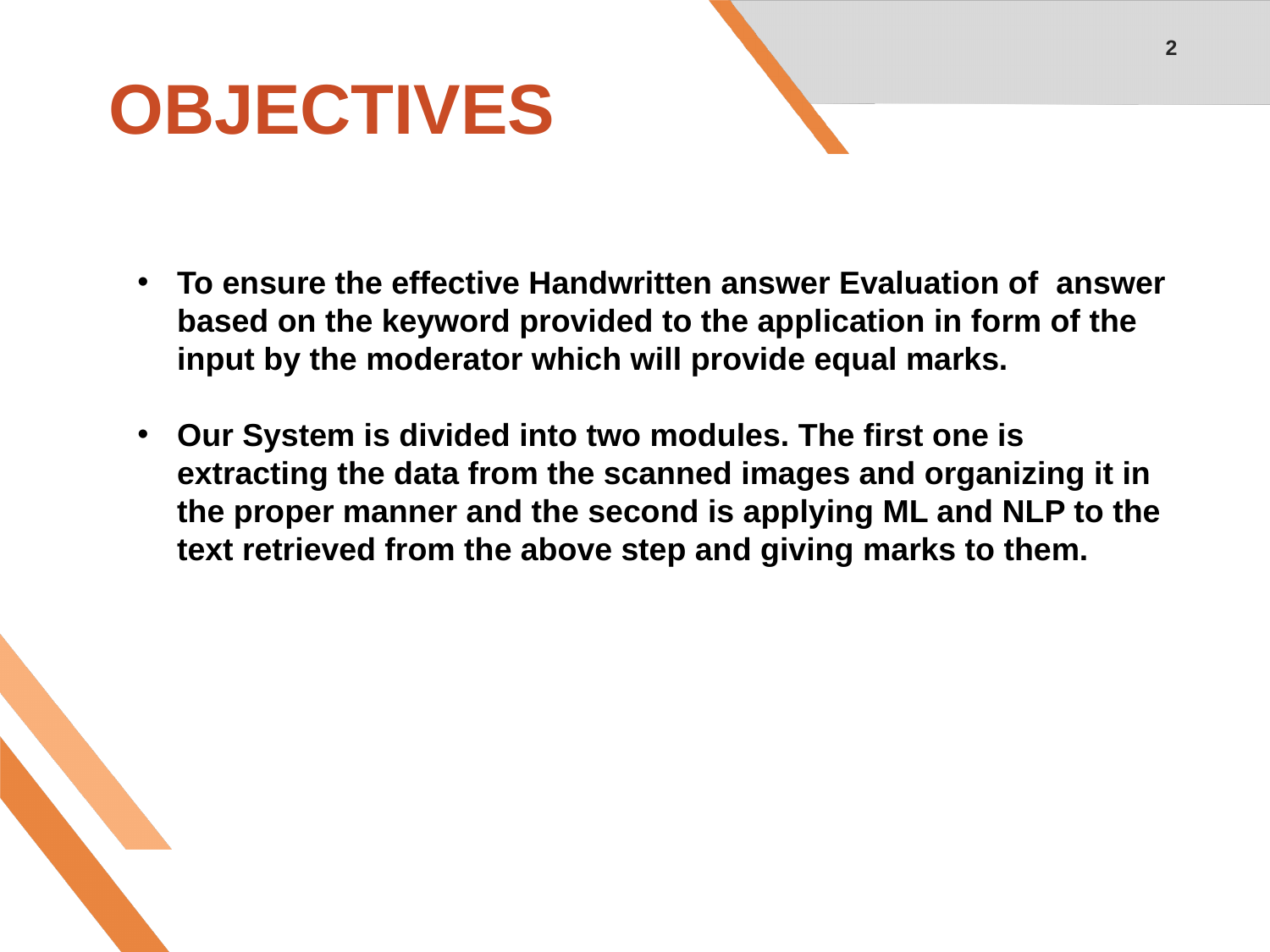

2
# OBJECTIVES

To ensure the effective Handwritten answer Evaluation of  answer based on the keyword provided to the application in form of the input by the moderator which will provide equal marks.

Our System is divided into two modules. The first one is extracting the data from the scanned images and organizing it in the proper manner and the second is applying ML and NLP to the text retrieved from the above step and giving marks to them.